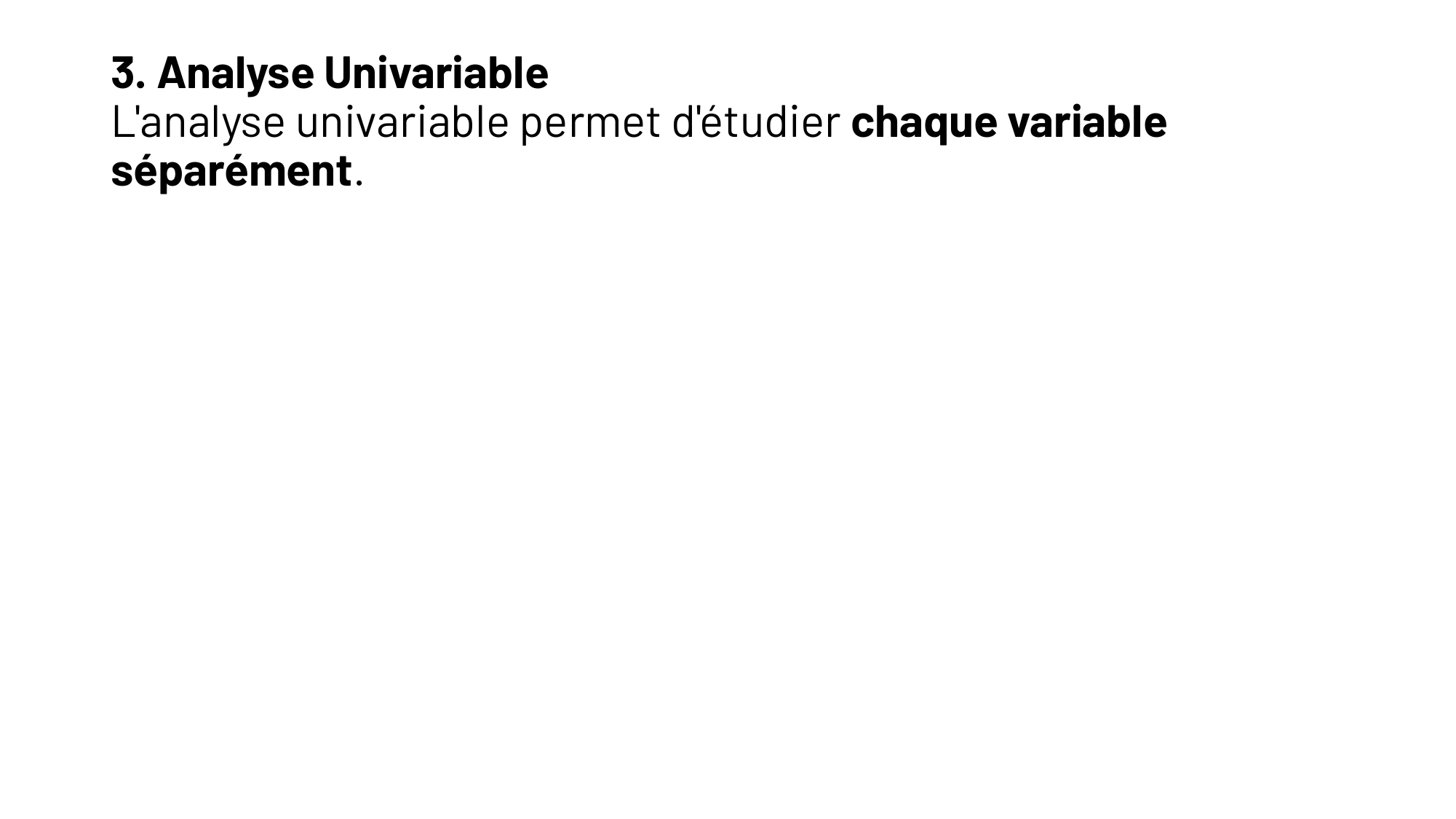

# 3. Analyse Univariable
L'analyse univariable permet d'étudier chaque variable séparément.